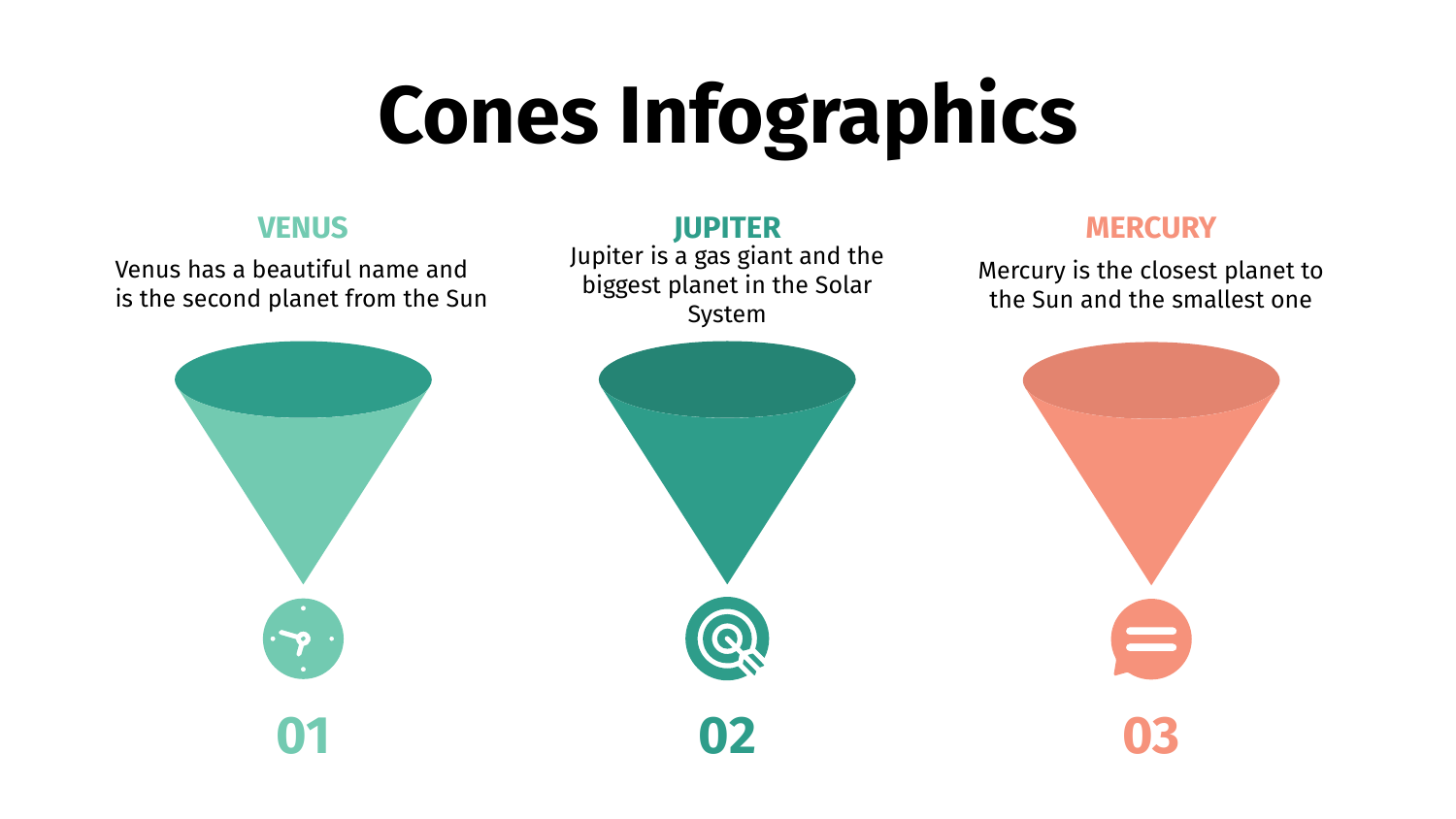

# Cones Infographics
VENUS
Venus has a beautiful name and is the second planet from the Sun
JUPITER
Jupiter is a gas giant and the biggest planet in the Solar System
MERCURY
Mercury is the closest planet to the Sun and the smallest one

01
02
03